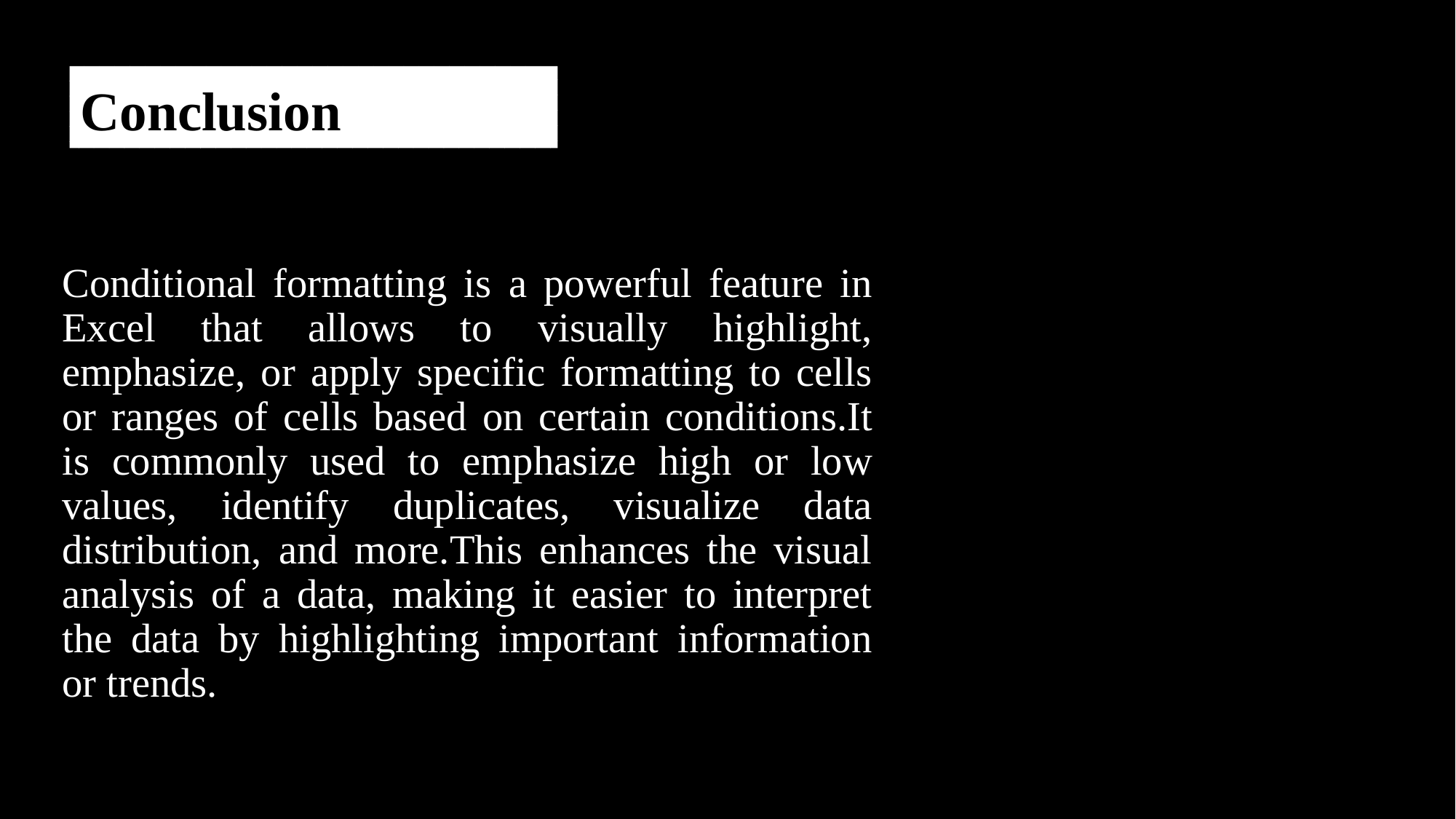

# Conclusion

Conditional formatting is a powerful feature in Excel that allows to visually highlight, emphasize, or apply specific formatting to cells or ranges of cells based on certain conditions.It is commonly used to emphasize high or low values, identify duplicates, visualize data distribution, and more.This enhances the visual analysis of a data, making it easier to interpret the data by highlighting important information or trends.